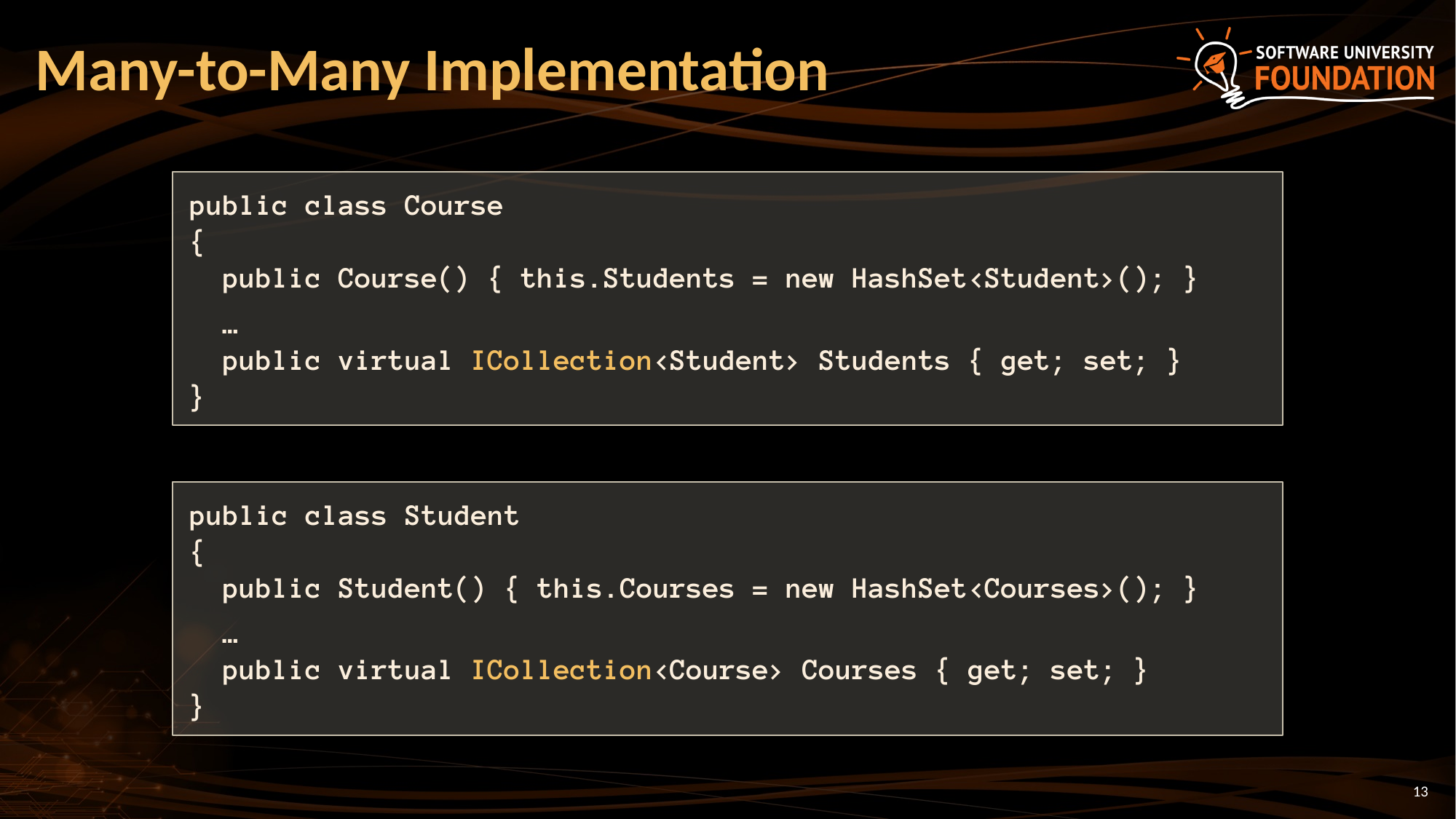

# Many-to-Many Implementation
public class Course
{
  public Course() { this.Students = new HashSet<Student>(); }
  …
  public virtual ICollection<Student> Students { get; set; }
}
public class Student
{
  public Student() { this.Courses = new HashSet<Courses>(); }
  …
  public virtual ICollection<Course> Courses { get; set; }
}
13